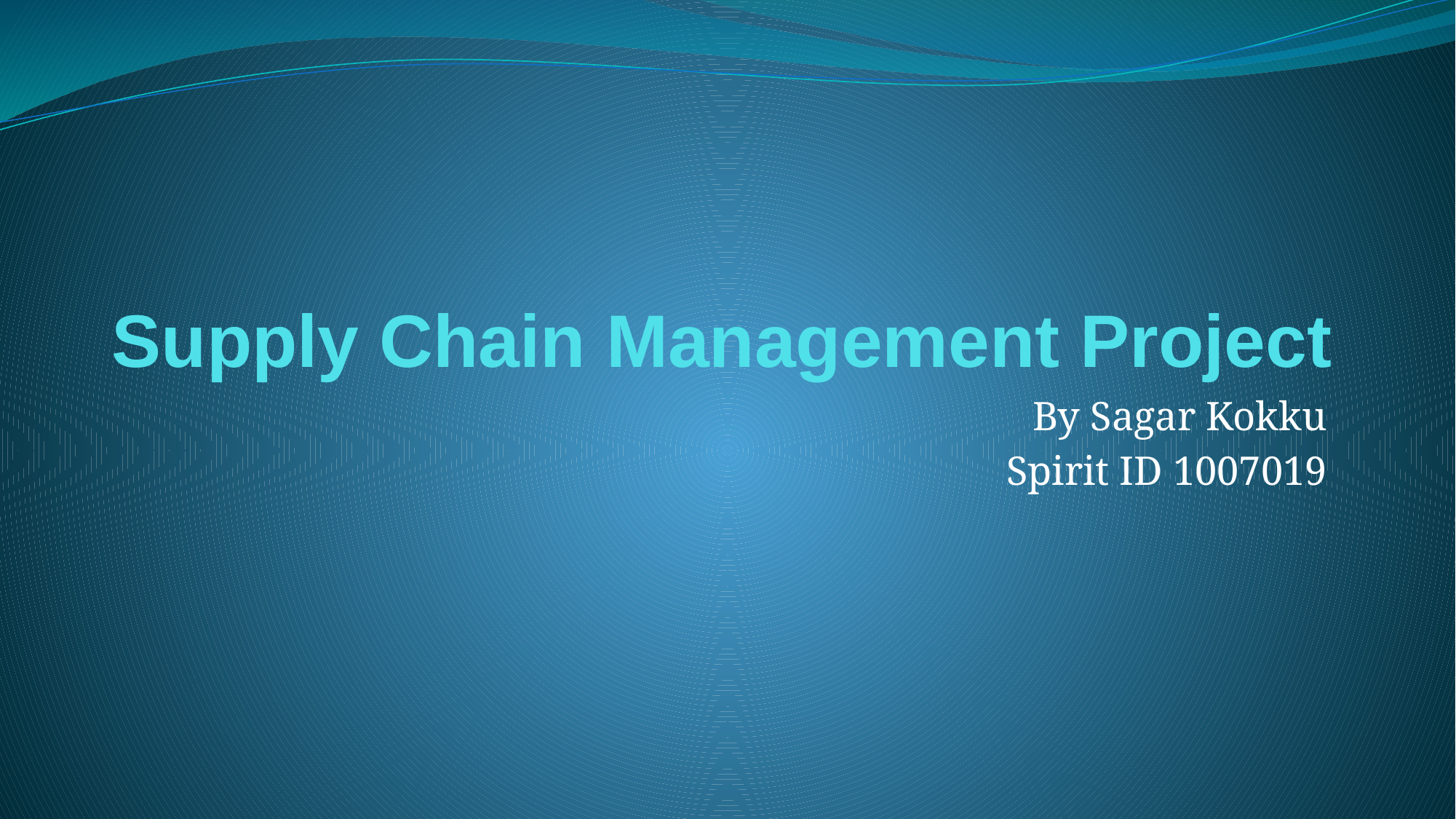

# Supply Chain Management Project
By Sagar Kokku
Spirit ID 1007019